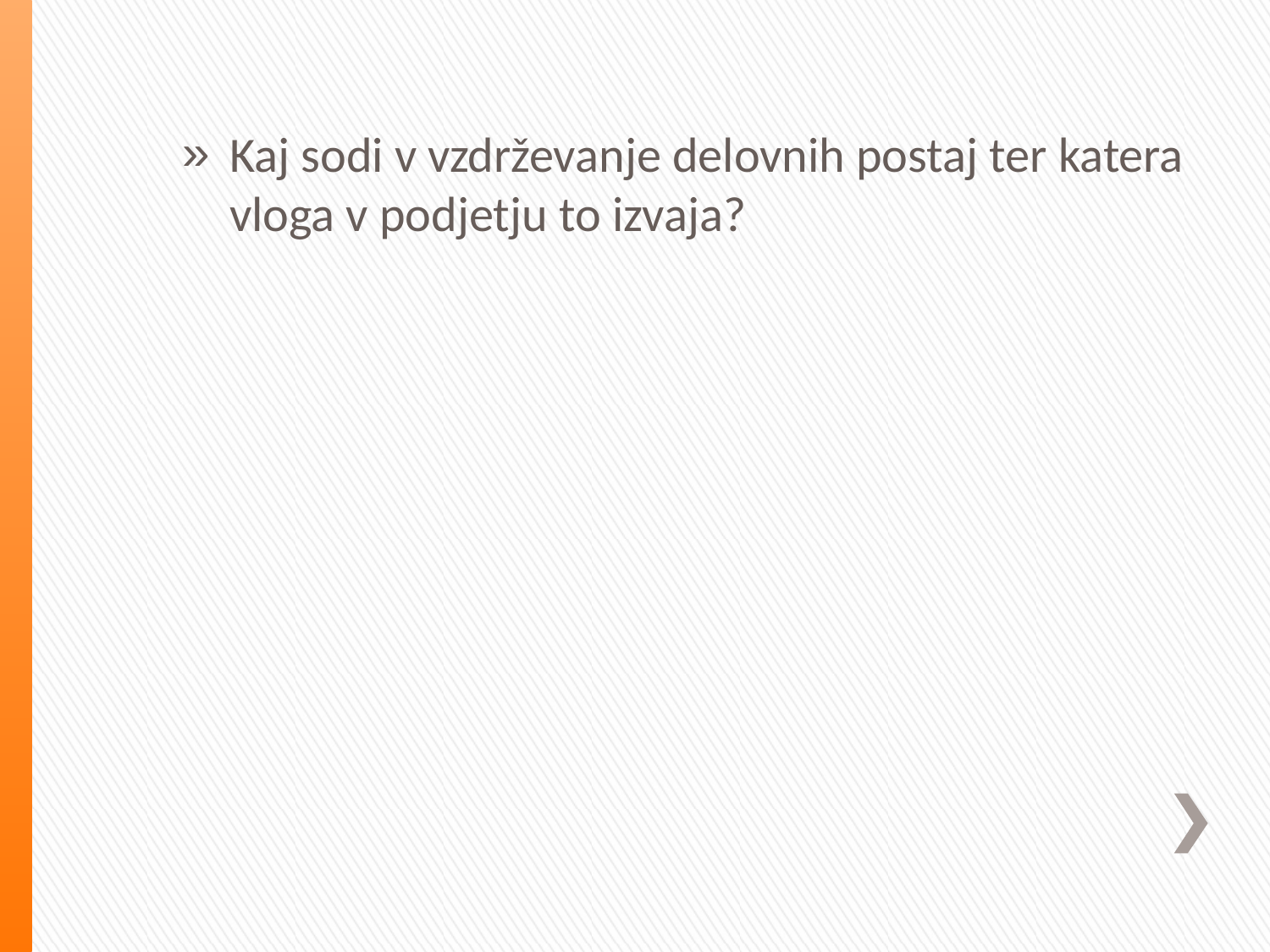

Kaj sodi v vzdrževanje delovnih postaj ter katera vloga v podjetju to izvaja?